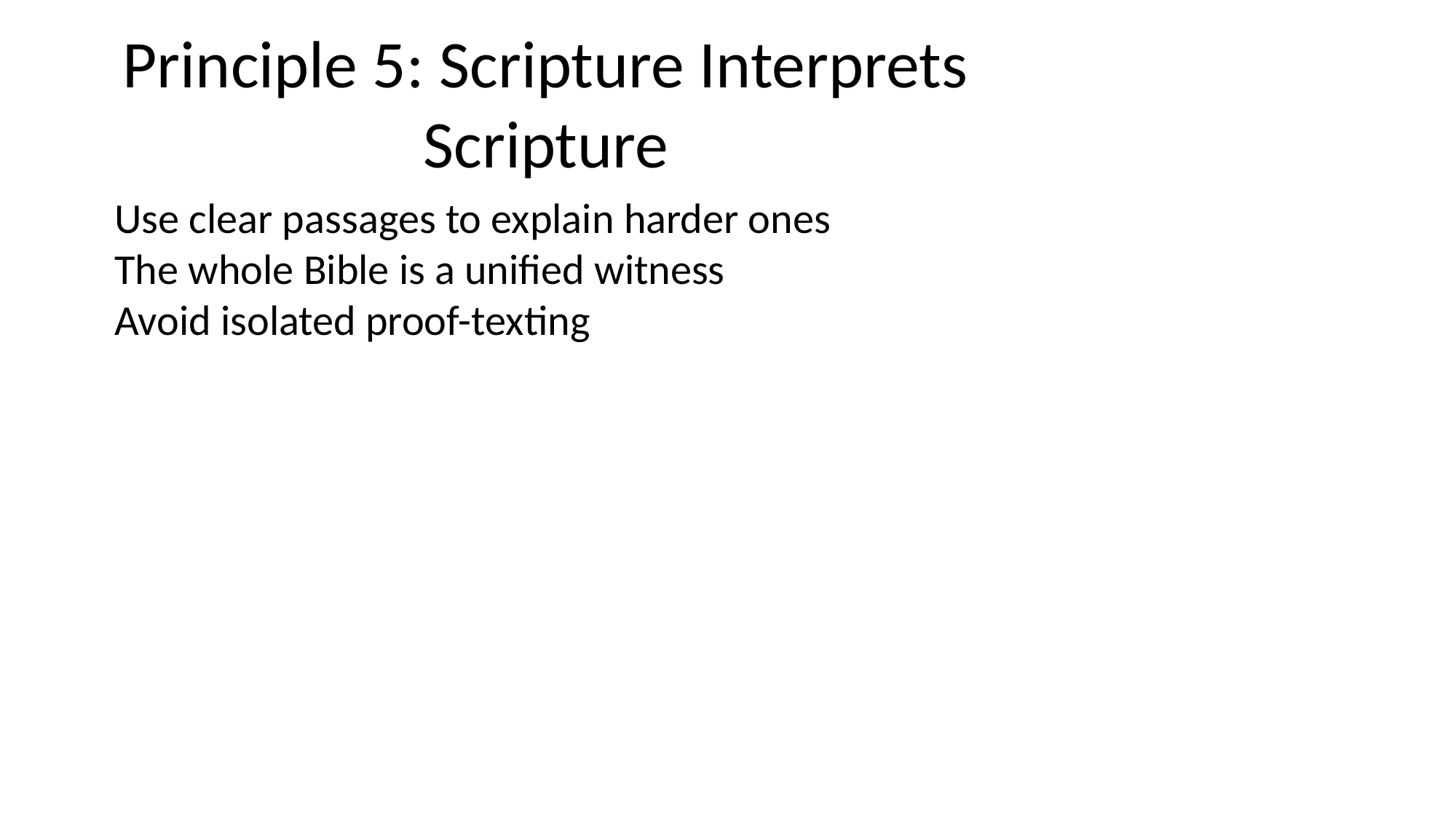

# Principle 5: Scripture Interprets Scripture
Use clear passages to explain harder ones
The whole Bible is a unified witness
Avoid isolated proof-texting